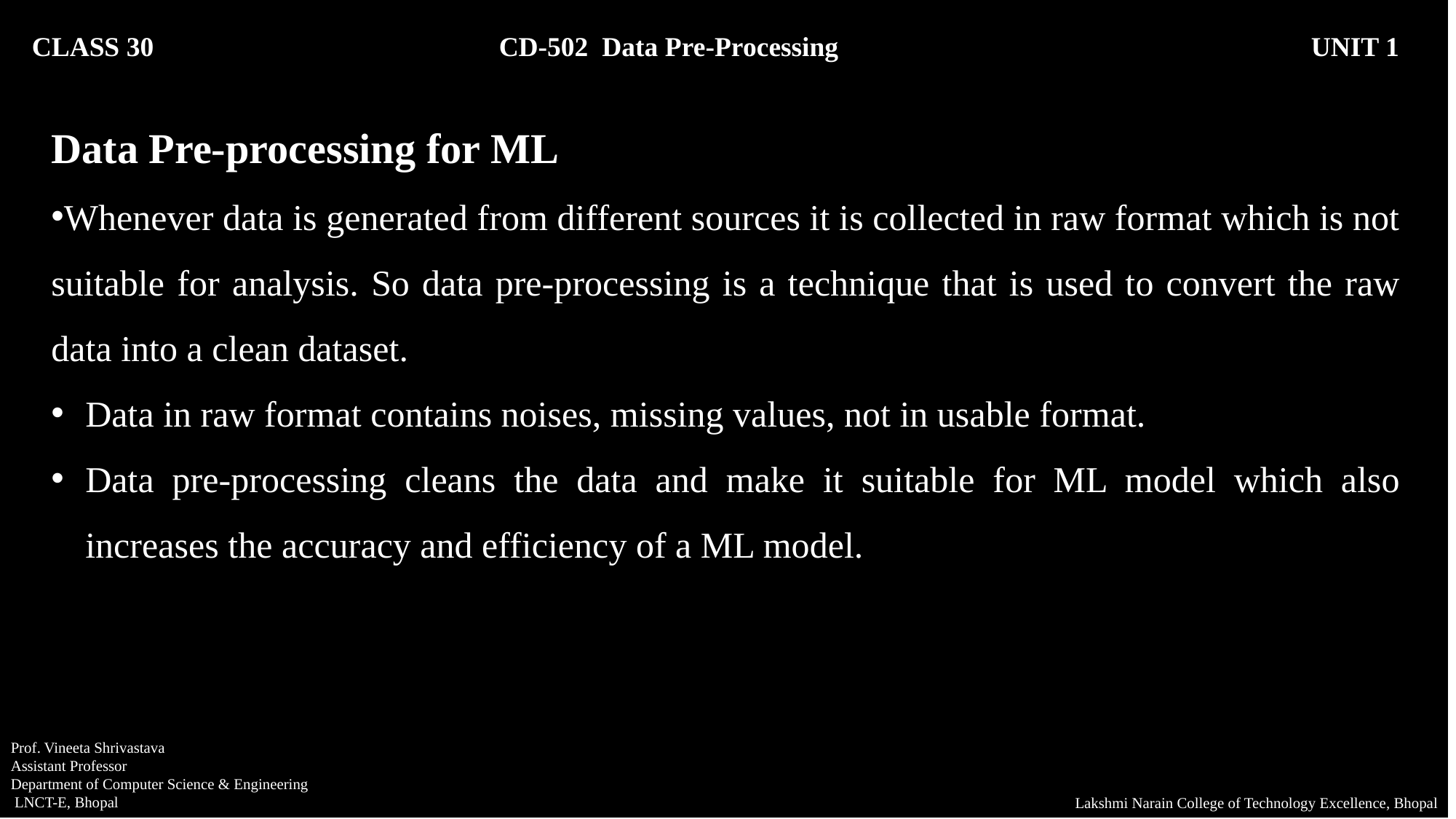

CLASS 30                                                  CD-502  Data Pre-Processing		                                           UNIT 1
Data Pre-processing for ML
Whenever data is generated from different sources it is collected in raw format which is not suitable for analysis. So data pre-processing is a technique that is used to convert the raw data into a clean dataset.
Data in raw format contains noises, missing values, not in usable format.
Data pre-processing cleans the data and make it suitable for ML model which also increases the accuracy and efficiency of a ML model.
Prof. Vineeta Shrivastava
Assistant Professor
Department of Computer Science & Engineering
 LNCT-E, Bhopal
Lakshmi Narain College of Technology Excellence, Bhopal